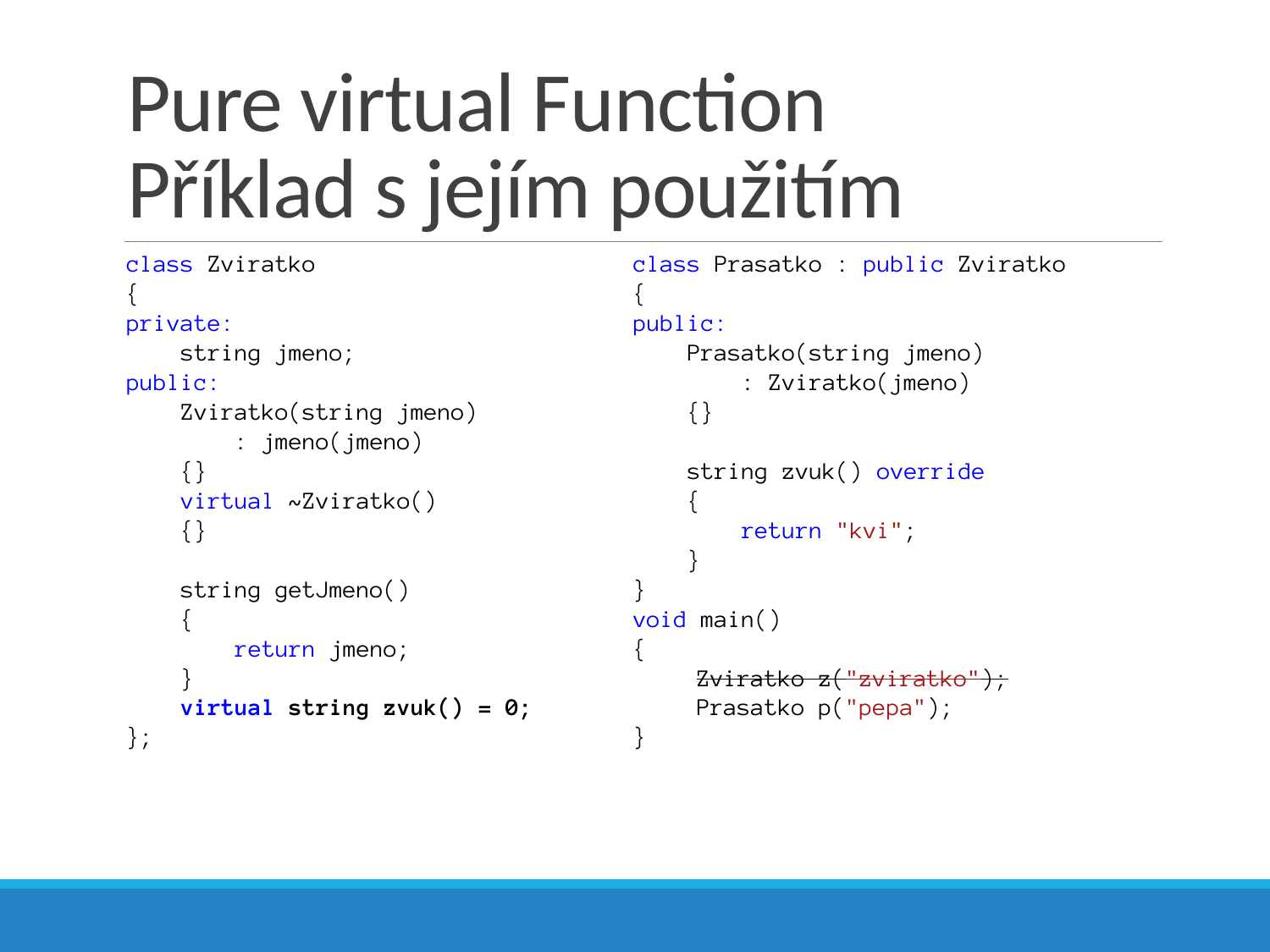

# Pure virtual Function Příklad s jejím použitím
class Zviratko
{
private:
    string jmeno;
public:
    Zviratko(string jmeno)
        : jmeno(jmeno)
    {}
    virtual ~Zviratko()
    {}

    string getJmeno()
    {
        return jmeno;
    }
    virtual string zvuk() = 0;
};
class Prasatko : public Zviratko
{
public:
    Prasatko(string jmeno)
        : Zviratko(jmeno)
    {}
    string zvuk() override
    {
        return "kvi";
    }
}
void main()
{
Zviratko z("zviratko");
Prasatko p("pepa");
}